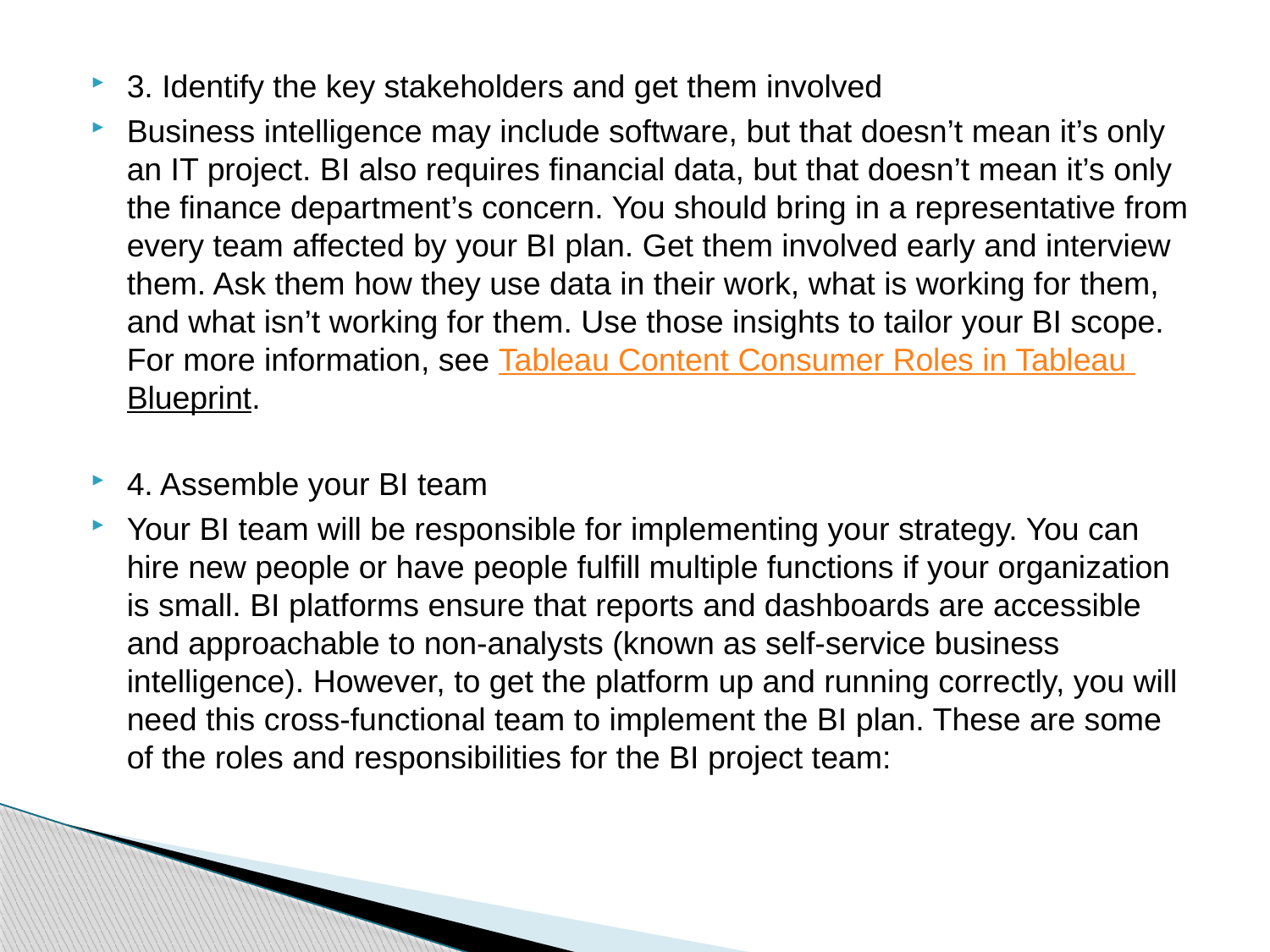

# .
3. Identify the key stakeholders and get them involved
Business intelligence may include software, but that doesn’t mean it’s only an IT project. BI also requires financial data, but that doesn’t mean it’s only the finance department’s concern. You should bring in a representative from every team affected by your BI plan. Get them involved early and interview them. Ask them how they use data in their work, what is working for them, and what isn’t working for them. Use those insights to tailor your BI scope. For more information, see Tableau Content Consumer Roles in Tableau Blueprint.

4. Assemble your BI team
Your BI team will be responsible for implementing your strategy. You can hire new people or have people fulfill multiple functions if your organization is small. BI platforms ensure that reports and dashboards are accessible and approachable to non-analysts (known as self-service business intelligence). However, to get the platform up and running correctly, you will need this cross-functional team to implement the BI plan. These are some of the roles and responsibilities for the BI project team: